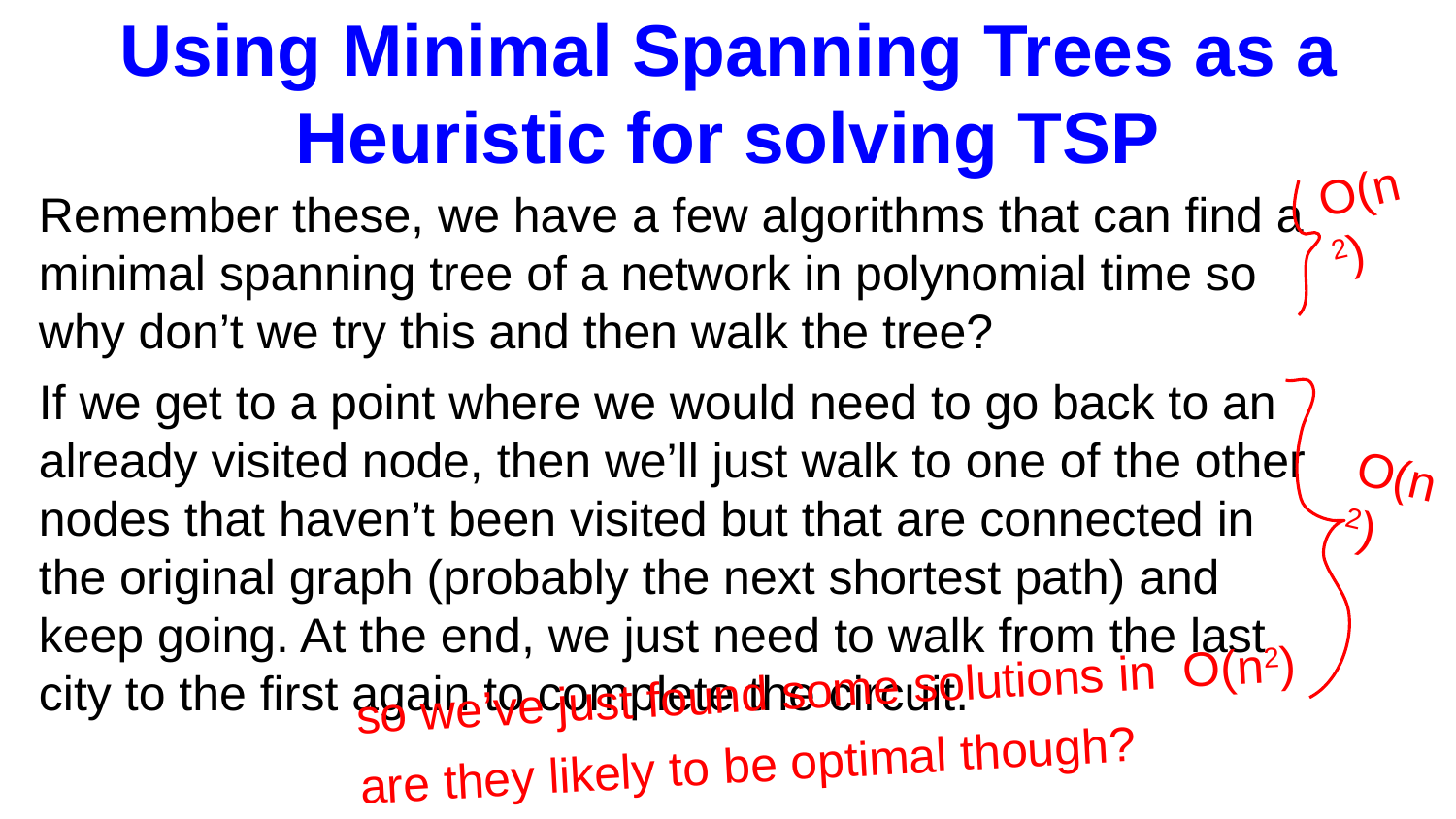

# Using Minimal Spanning Trees as a Heuristic for solving TSP
O(n2)
Remember these, we have a few algorithms that can find a minimal spanning tree of a network in polynomial time so why don’t we try this and then walk the tree?
If we get to a point where we would need to go back to an already visited node, then we’ll just walk to one of the other nodes that haven’t been visited but that are connected in the original graph (probably the next shortest path) and keep going. At the end, we just need to walk from the last city to the first again to complete the circuit.

O(n2)
so we’ve just found some solutions in  O(n2)
are they likely to be optimal though?